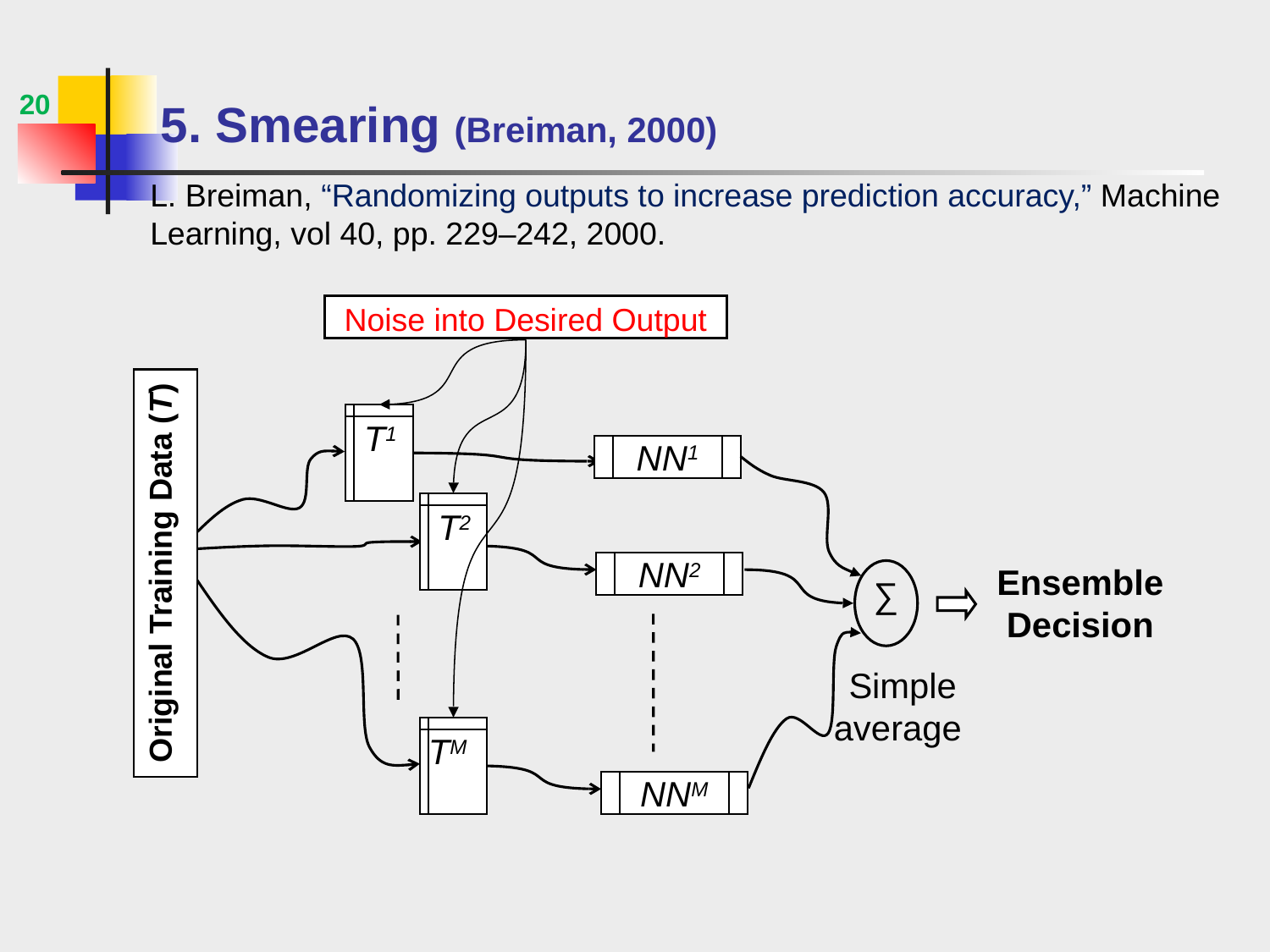

# 5. Smearing (Breiman, 2000)
20
L. Breiman, “Randomizing outputs to increase prediction accuracy,” Machine Learning, vol 40, pp. 229–242, 2000.
Noise into Desired Output
 T1
NN1

 T2

NN2
Ensemble Decision
∑

Simple average
TM
NNM
Original Training Data (T)